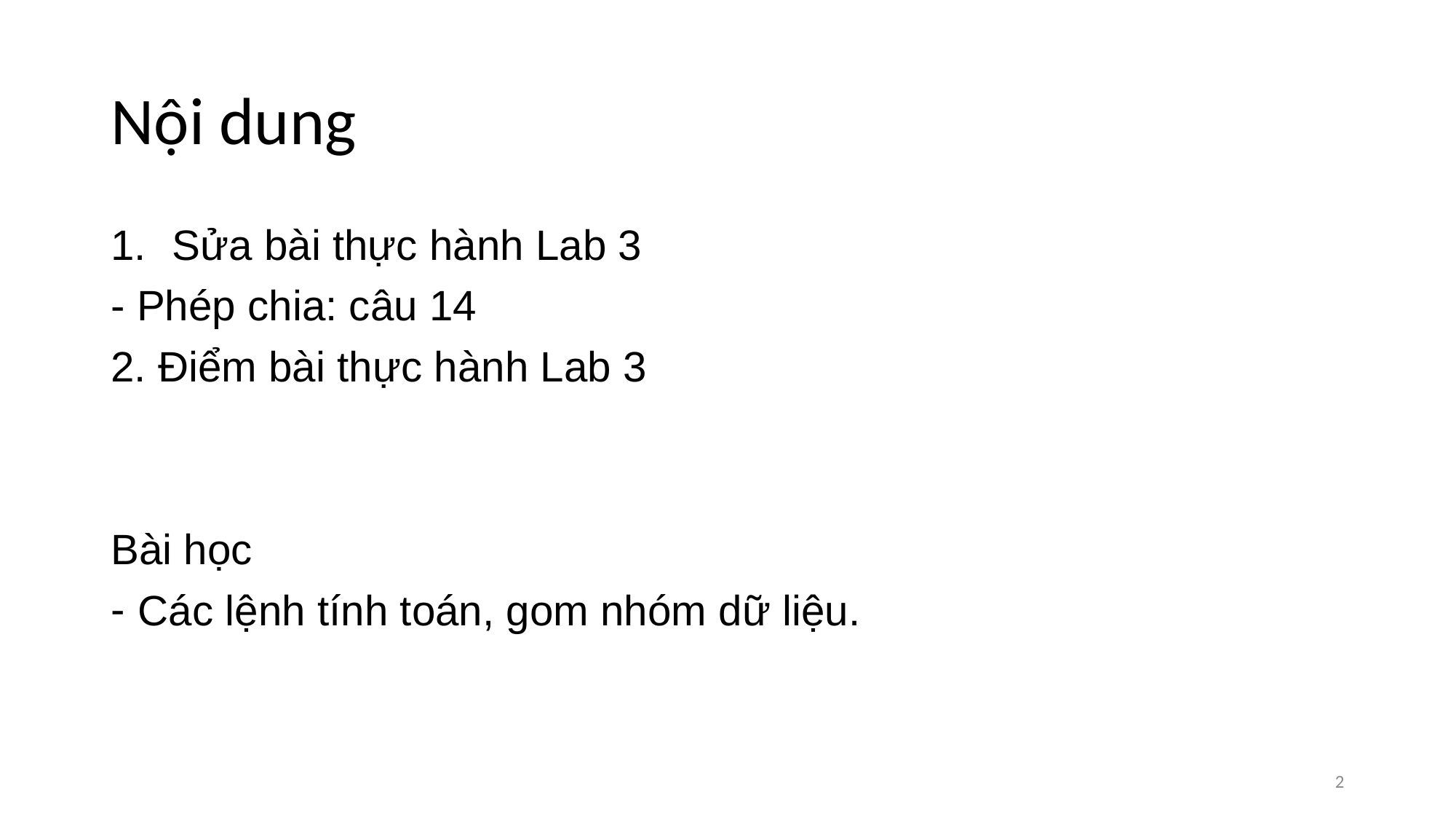

# Nội dung
Sửa bài thực hành Lab 3
- Phép chia: câu 14
2. Điểm bài thực hành Lab 3

Bài học
Các lệnh tính toán, gom nhóm dữ liệu.
2